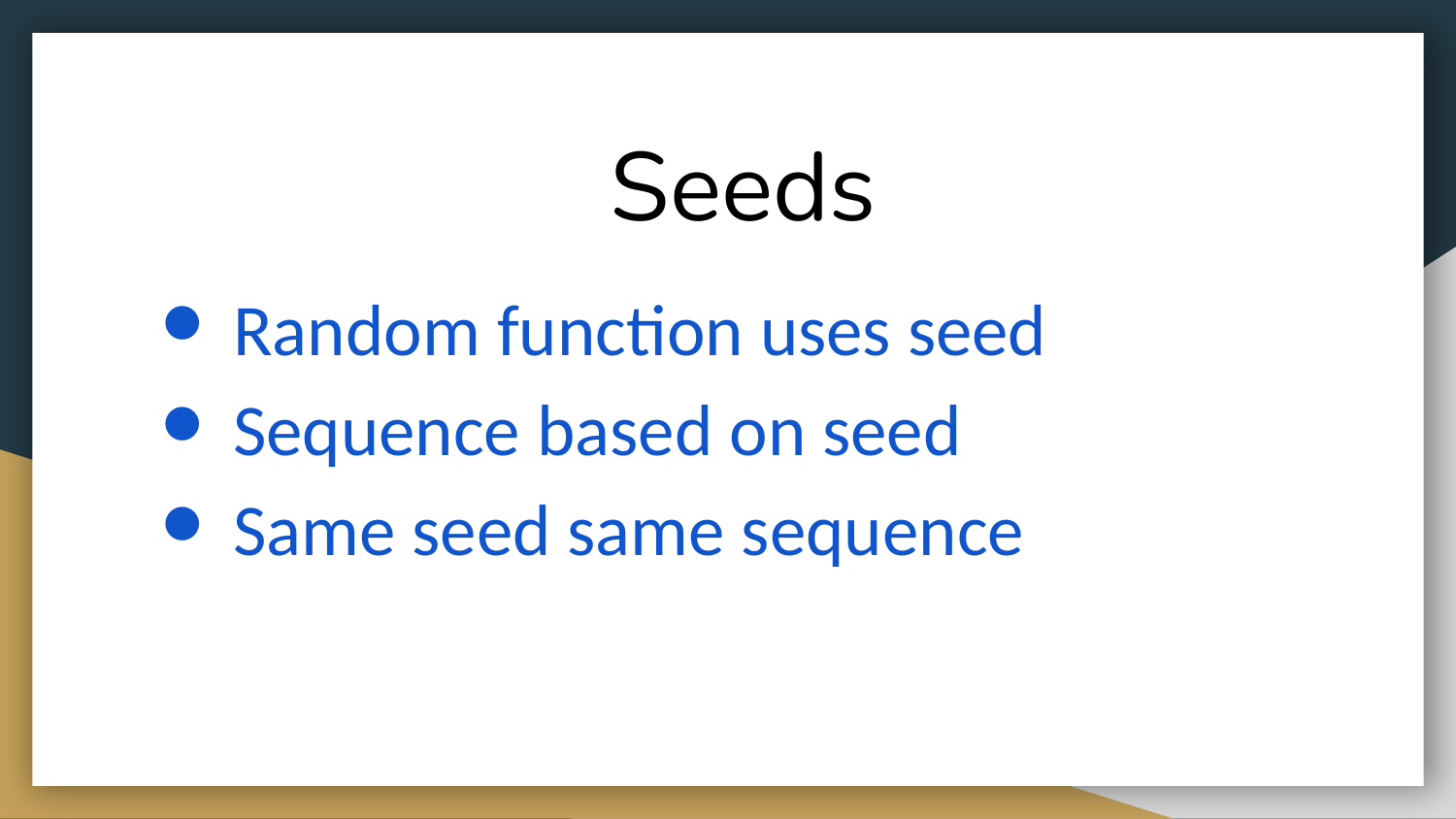

# Seeds
Random function uses seed
Sequence based on seed
Same seed same sequence